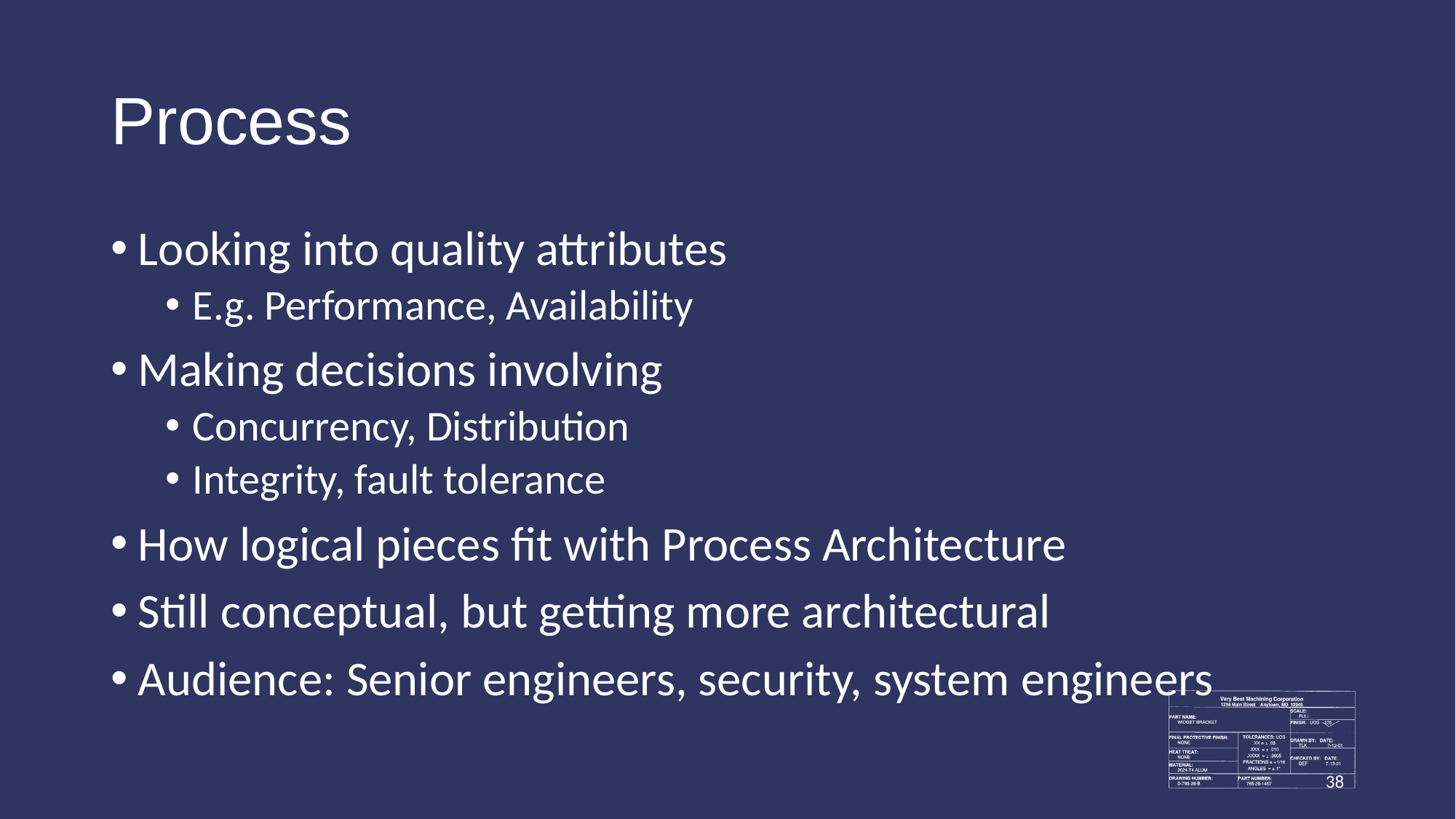

# Process
Looking into quality attributes
E.g. Performance, Availability
Making decisions involving
Concurrency, Distribution
Integrity, fault tolerance
How logical pieces fit with Process Architecture
Still conceptual, but getting more architectural
Audience: Senior engineers, security, system engineers

38